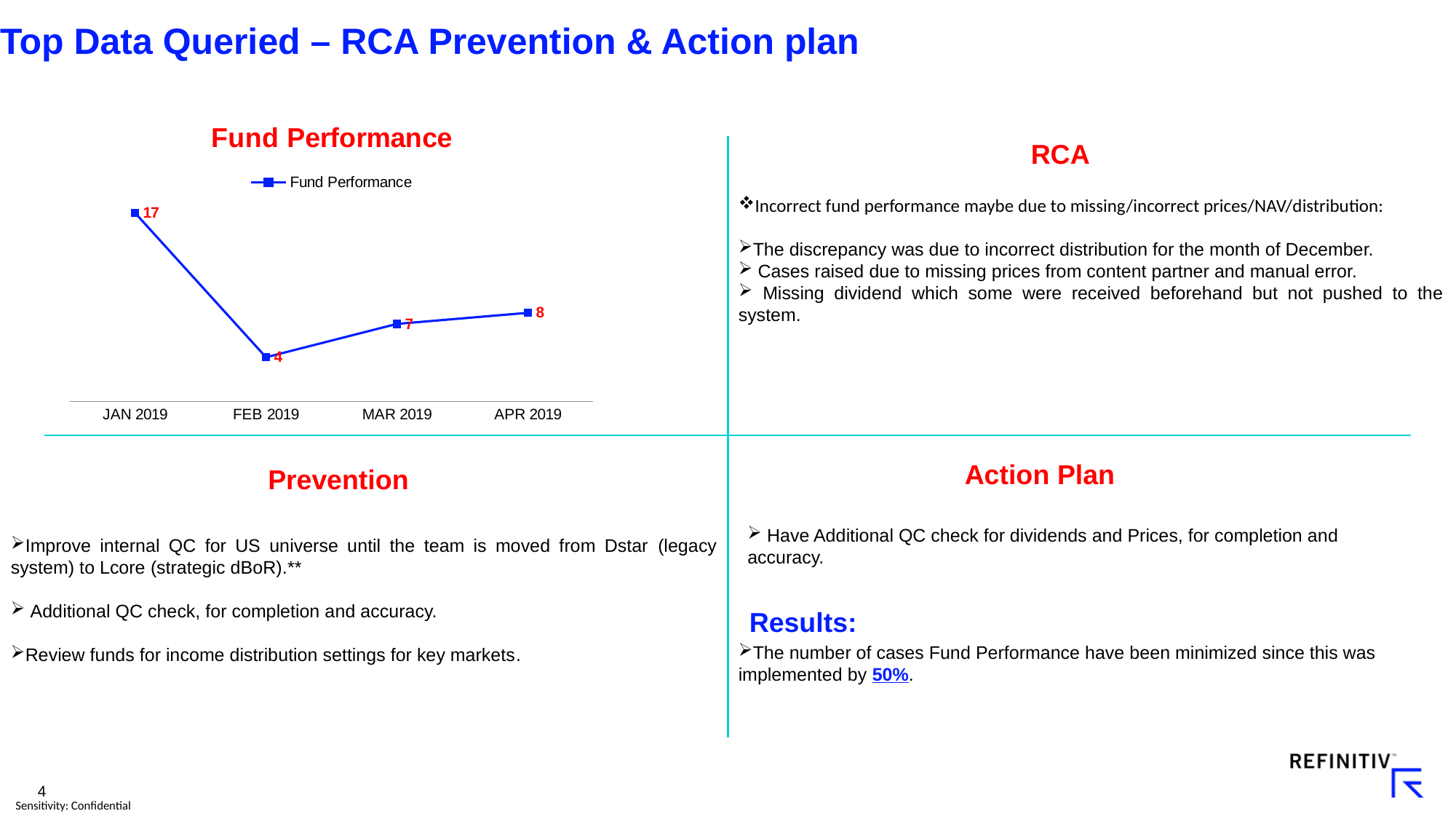

# Top Data Queried – RCA Prevention & Action plan

### Chart:

| Category | Fund Performance |
|---|---|
| JAN 2019 | 17.0 |
| FEB 2019 | 4.0 |
| MAR 2019 | 7.0 |
| APR 2019 | 8.0 |
RCA
Incorrect fund performance maybe due to missing/incorrect prices/NAV/distribution:

The discrepancy was due to incorrect distribution for the month of December.
 Cases raised due to missing prices from content partner and manual error.
 Missing dividend which some were received beforehand but not pushed to the system.

Action Plan
Prevention
 Have Additional QC check for dividends and Prices, for completion and accuracy.
Improve internal QC for US universe until the team is moved from Dstar (legacy system) to Lcore (strategic dBoR).**

 Additional QC check, for completion and accuracy.

Review funds for income distribution settings for key markets.
Results:
The number of cases Fund Performance have been minimized since this was implemented by 50%.